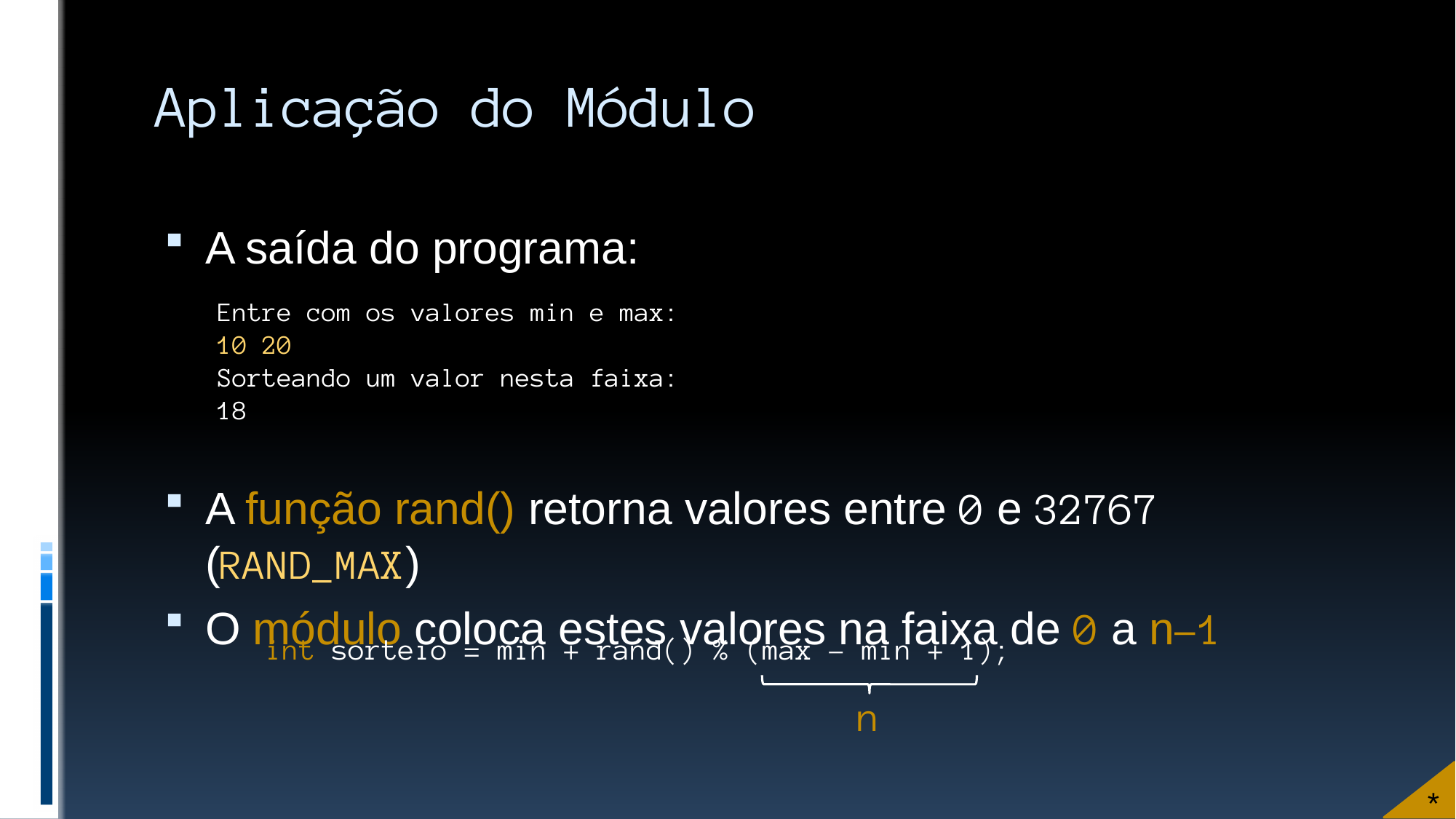

# Aplicação do Módulo
A saída do programa:

A função rand() retorna valores entre 0 e 32767 (RAND_MAX)
O módulo coloca estes valores na faixa de 0 a n-1

Entre com os valores min e max:
10 20
Sorteando um valor nesta faixa:
18

int sorteio = min + rand() % (max – min + 1);
n

*